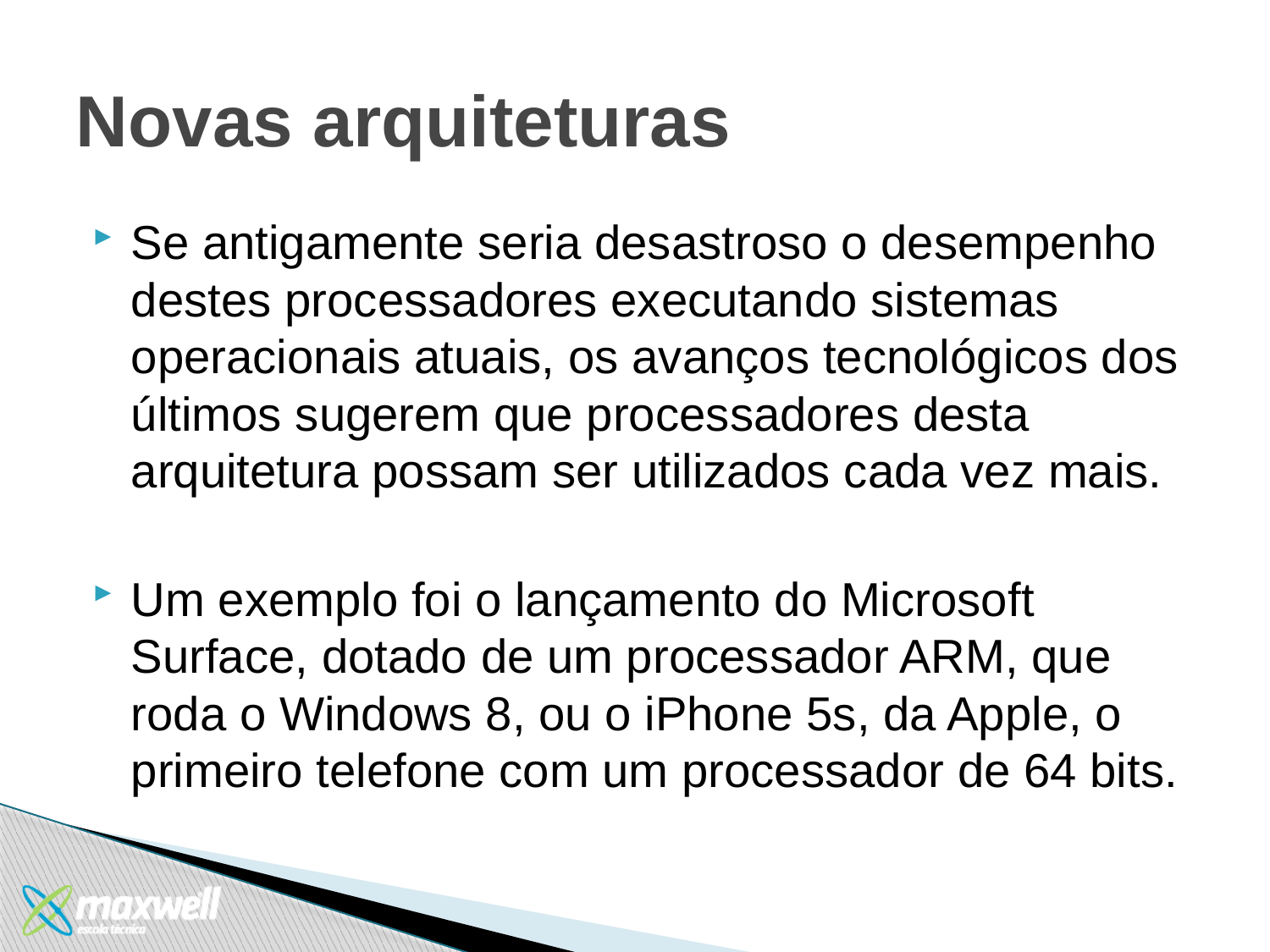

# Novas arquiteturas
Se antigamente seria desastroso o desempenho destes processadores executando sistemas operacionais atuais, os avanços tecnológicos dos últimos sugerem que processadores desta arquitetura possam ser utilizados cada vez mais.

Um exemplo foi o lançamento do Microsoft Surface, dotado de um processador ARM, que roda o Windows 8, ou o iPhone 5s, da Apple, o primeiro telefone com um processador de 64 bits.